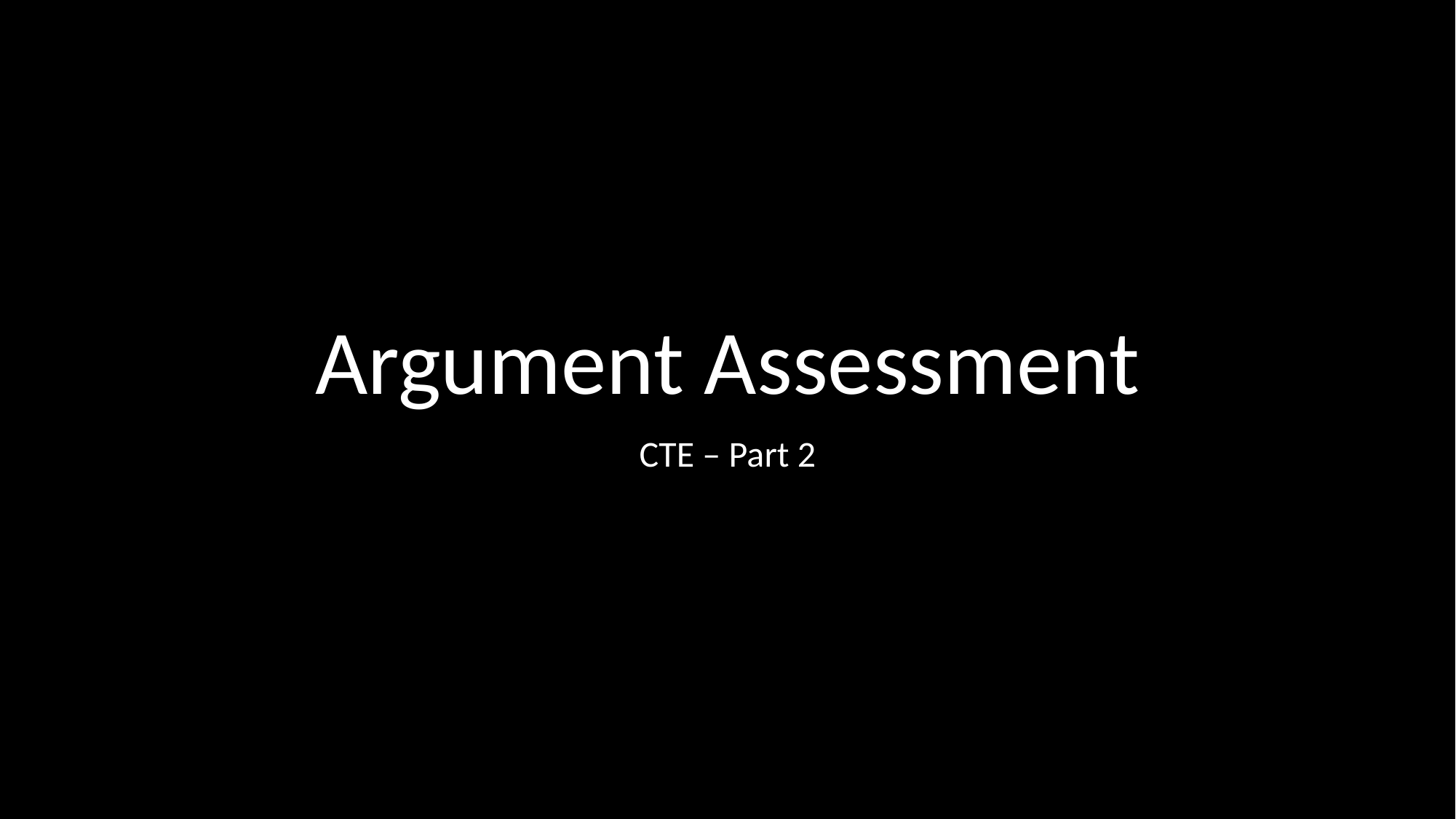

# Argument Assessment
CTE – Part 2